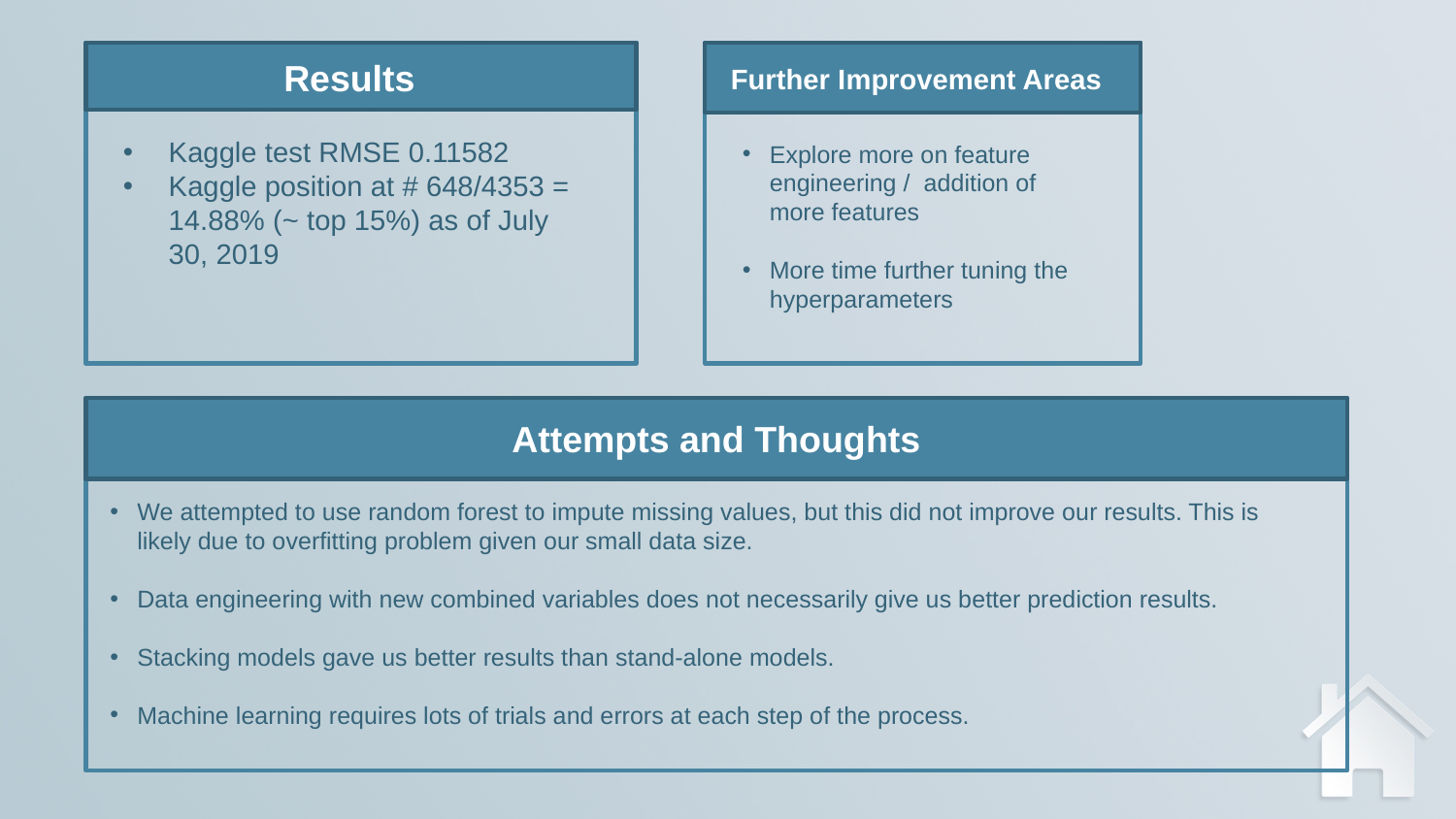

Results
Further Improvement Areas
Kaggle test RMSE 0.11582
Kaggle position at # 648/4353 = 14.88% (~ top 15%) as of July 30, 2019
Explore more on feature engineering /  addition of more features

More time further tuning the hyperparameters

Attempts and Thoughts
We attempted to use random forest to impute missing values, but this did not improve our results. This is likely due to overfitting problem given our small data size.

Data engineering with new combined variables does not necessarily give us better prediction results.

Stacking models gave us better results than stand-alone models.

Machine learning requires lots of trials and errors at each step of the process.